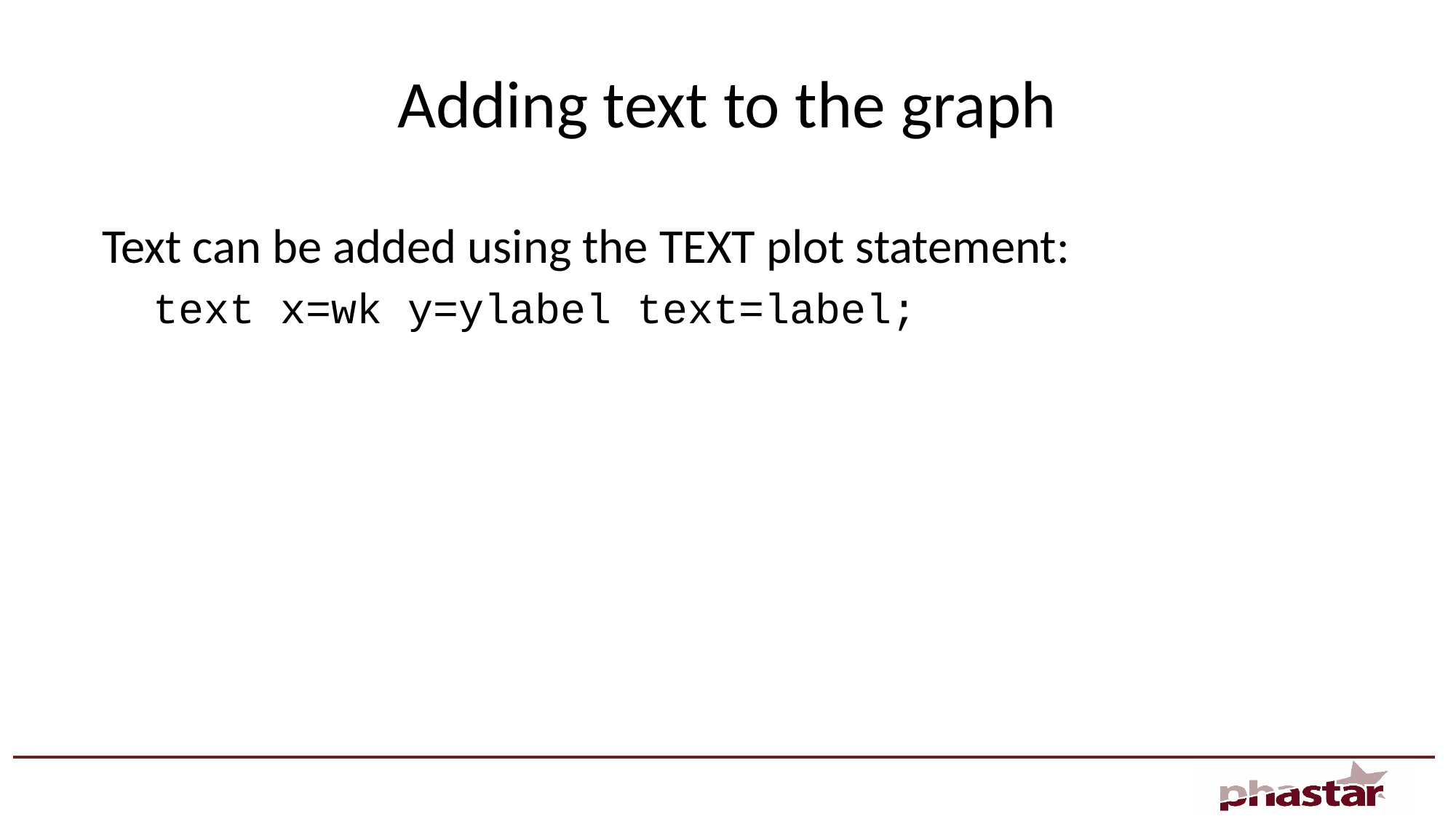

# Adding text to the graph

Text can be added using the TEXT plot statement:
  text x=wk y=ylabel text=label;